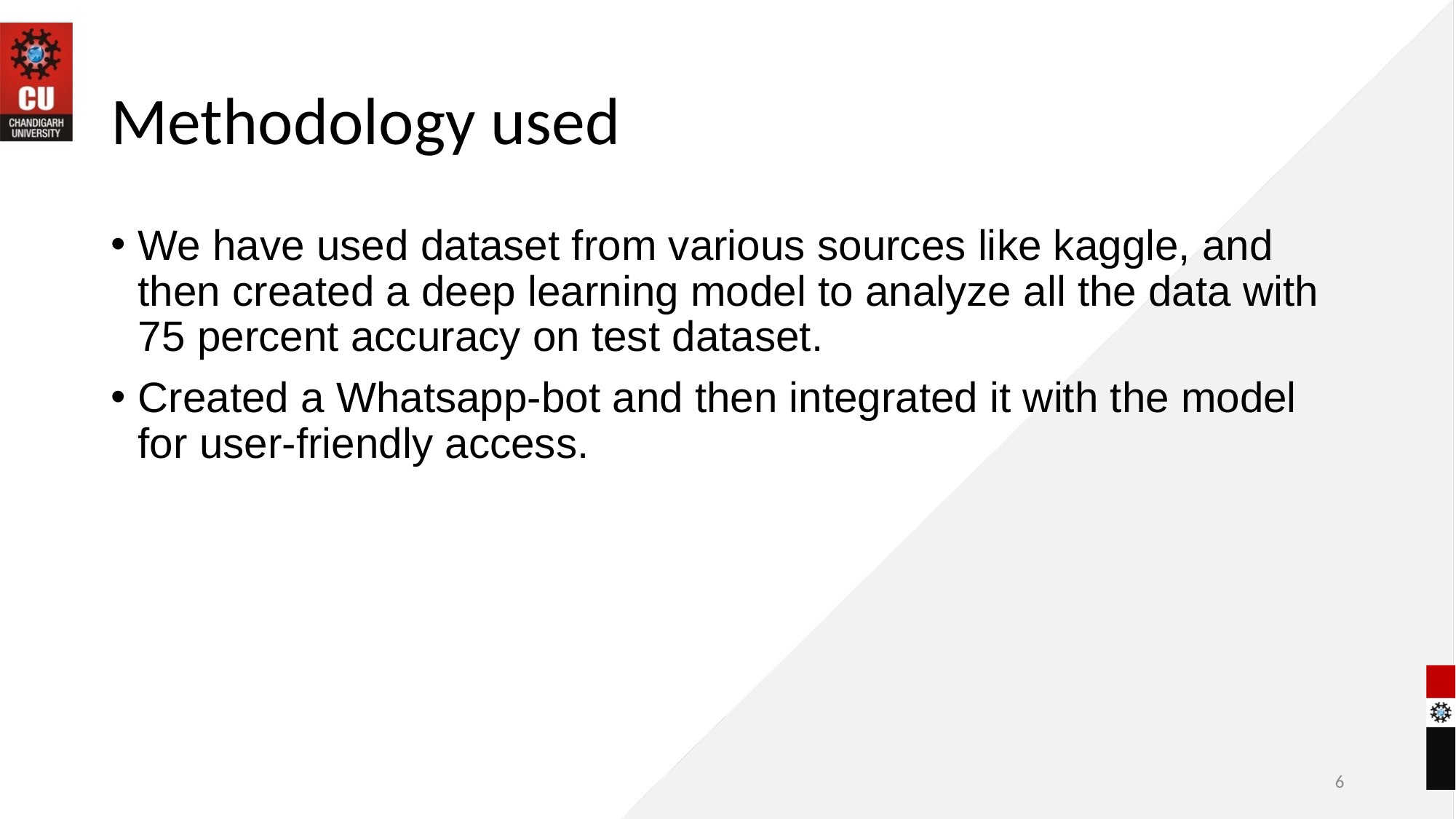

# Methodology used
We have used dataset from various sources like kaggle, and then created a deep learning model to analyze all the data with 75 percent accuracy on test dataset.
Created a Whatsapp-bot and then integrated it with the model for user-friendly access.
6